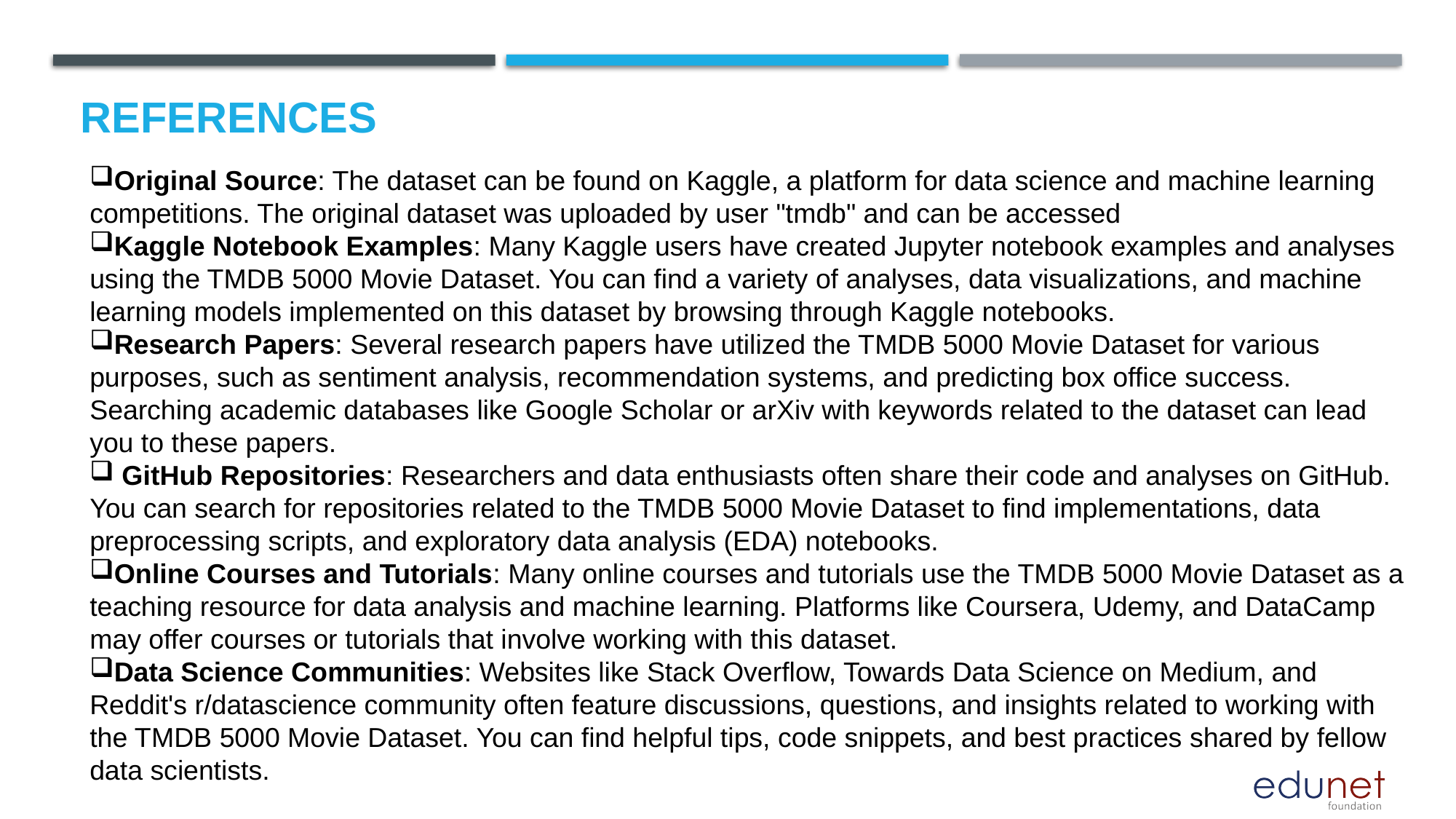

# References
Original Source: The dataset can be found on Kaggle, a platform for data science and machine learning competitions. The original dataset was uploaded by user "tmdb" and can be accessed
Kaggle Notebook Examples: Many Kaggle users have created Jupyter notebook examples and analyses using the TMDB 5000 Movie Dataset. You can find a variety of analyses, data visualizations, and machine learning models implemented on this dataset by browsing through Kaggle notebooks.
Research Papers: Several research papers have utilized the TMDB 5000 Movie Dataset for various purposes, such as sentiment analysis, recommendation systems, and predicting box office success. Searching academic databases like Google Scholar or arXiv with keywords related to the dataset can lead you to these papers.
 GitHub Repositories: Researchers and data enthusiasts often share their code and analyses on GitHub. You can search for repositories related to the TMDB 5000 Movie Dataset to find implementations, data preprocessing scripts, and exploratory data analysis (EDA) notebooks.
Online Courses and Tutorials: Many online courses and tutorials use the TMDB 5000 Movie Dataset as a teaching resource for data analysis and machine learning. Platforms like Coursera, Udemy, and DataCamp may offer courses or tutorials that involve working with this dataset.
Data Science Communities: Websites like Stack Overflow, Towards Data Science on Medium, and Reddit's r/datascience community often feature discussions, questions, and insights related to working with the TMDB 5000 Movie Dataset. You can find helpful tips, code snippets, and best practices shared by fellow data scientists.